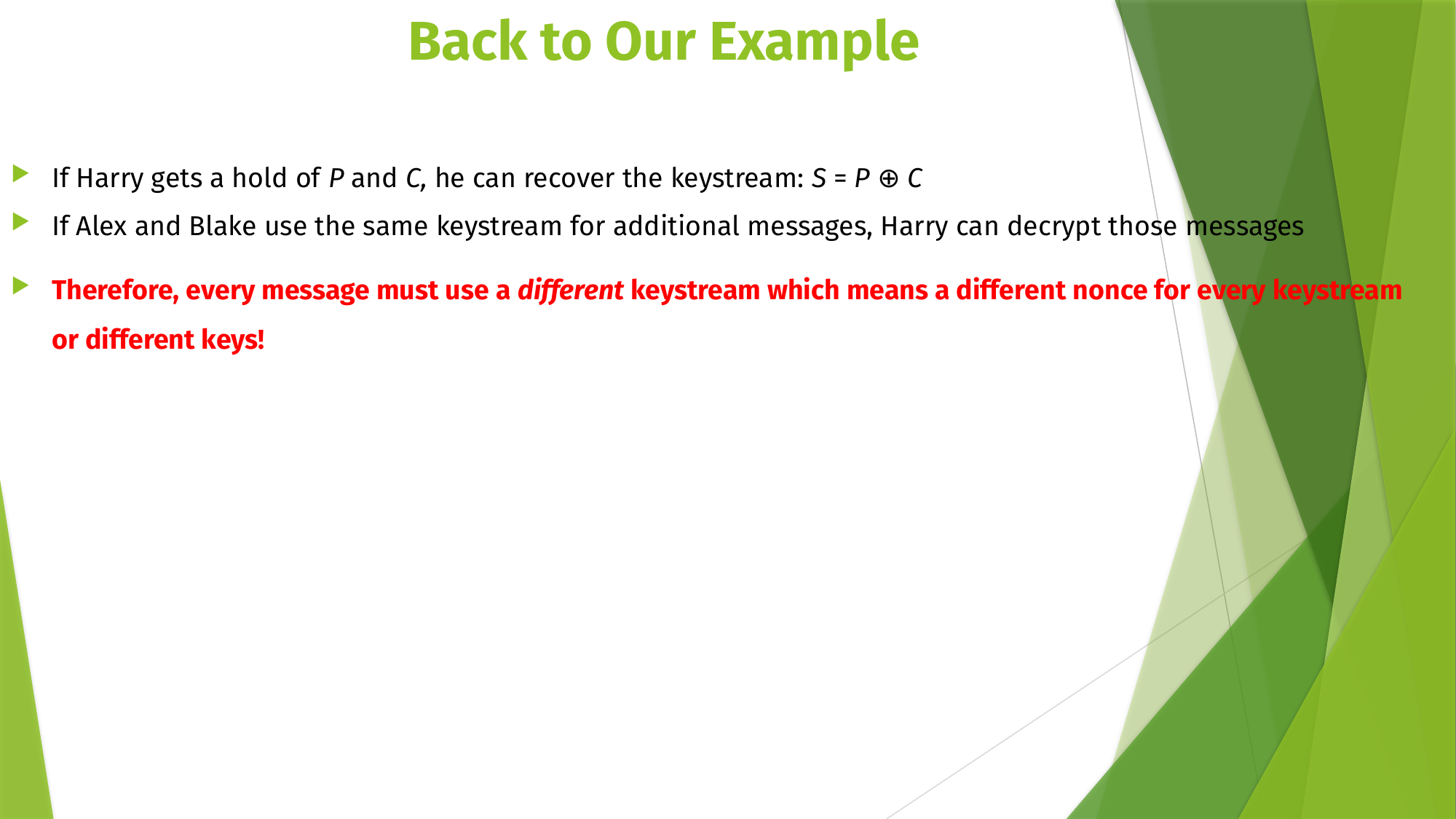

# Back to Our Example
If Harry gets a hold of P and C, he can recover the keystream: S = P ⊕ C
If Alex and Blake use the same keystream for additional messages, Harry can decrypt those messages
Therefore, every message must use a different keystream which means a different nonce for every keystream or different keys!